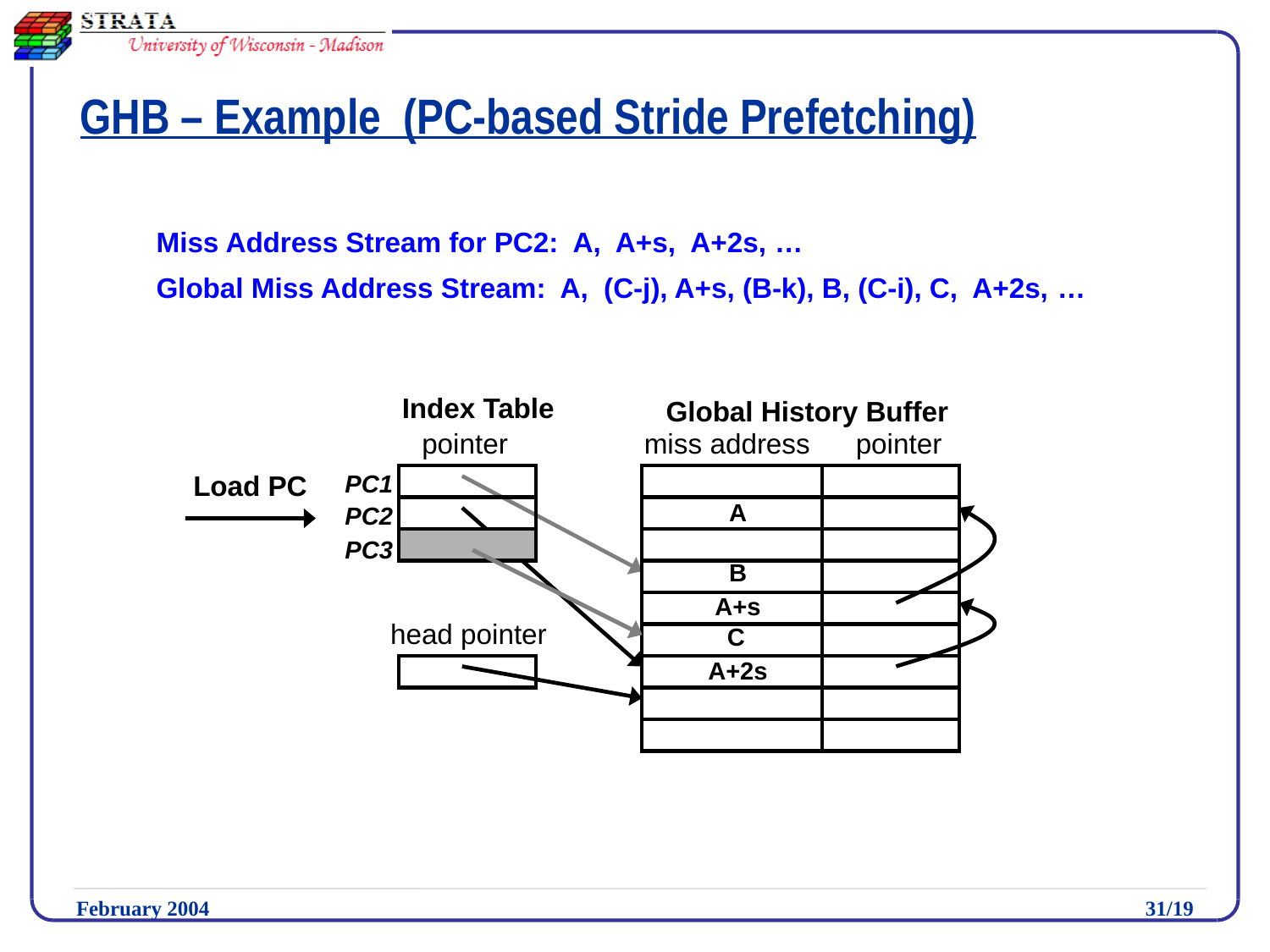

# GHB – Example  (PC-based Stride Prefetching)
Miss Address Stream for PC2:  A,  A+s,  A+2s, …
Global Miss Address Stream:  A,  (C-j), A+s, (B-k), B, (C-i), C,  A+2s, …

Index Table
Global History Buffer
pointer
miss address
pointer
Load PC
PC1

A
PC2

PC3

B

A+s

head pointer
C

A+2s

February 2004
31/19